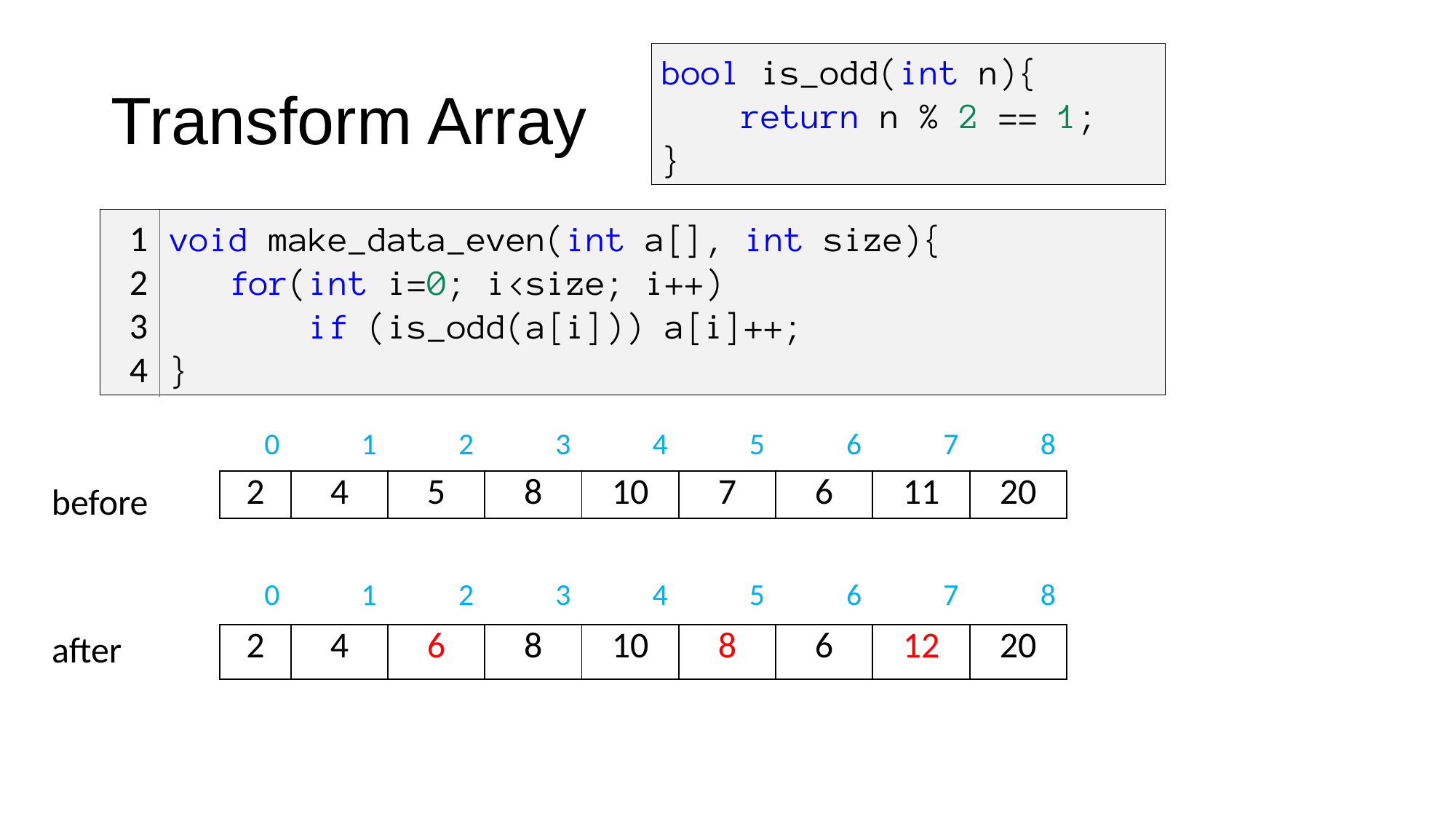

bool is_odd(int n){
    return n % 2 == 1;
}
# Transform Array
   void make_data_even(int a[], int size){
      for(int i=0; i<size; i++)
          if (is_odd(a[i])) a[i]++;
   }
1
2
3
4
| 0 | 1 | 2 | 3 | 4 | 5 | 6 | 7 | 8 |
| --- | --- | --- | --- | --- | --- | --- | --- | --- |
| 2 | 4 | 5 | 8 | 10 | 7 | 6 | 11 | 20 |
before
| 0 | 1 | 2 | 3 | 4 | 5 | 6 | 7 | 8 |
| --- | --- | --- | --- | --- | --- | --- | --- | --- |
| 2 | 4 | 6 | 8 | 10 | 8 | 6 | 12 | 20 |
after